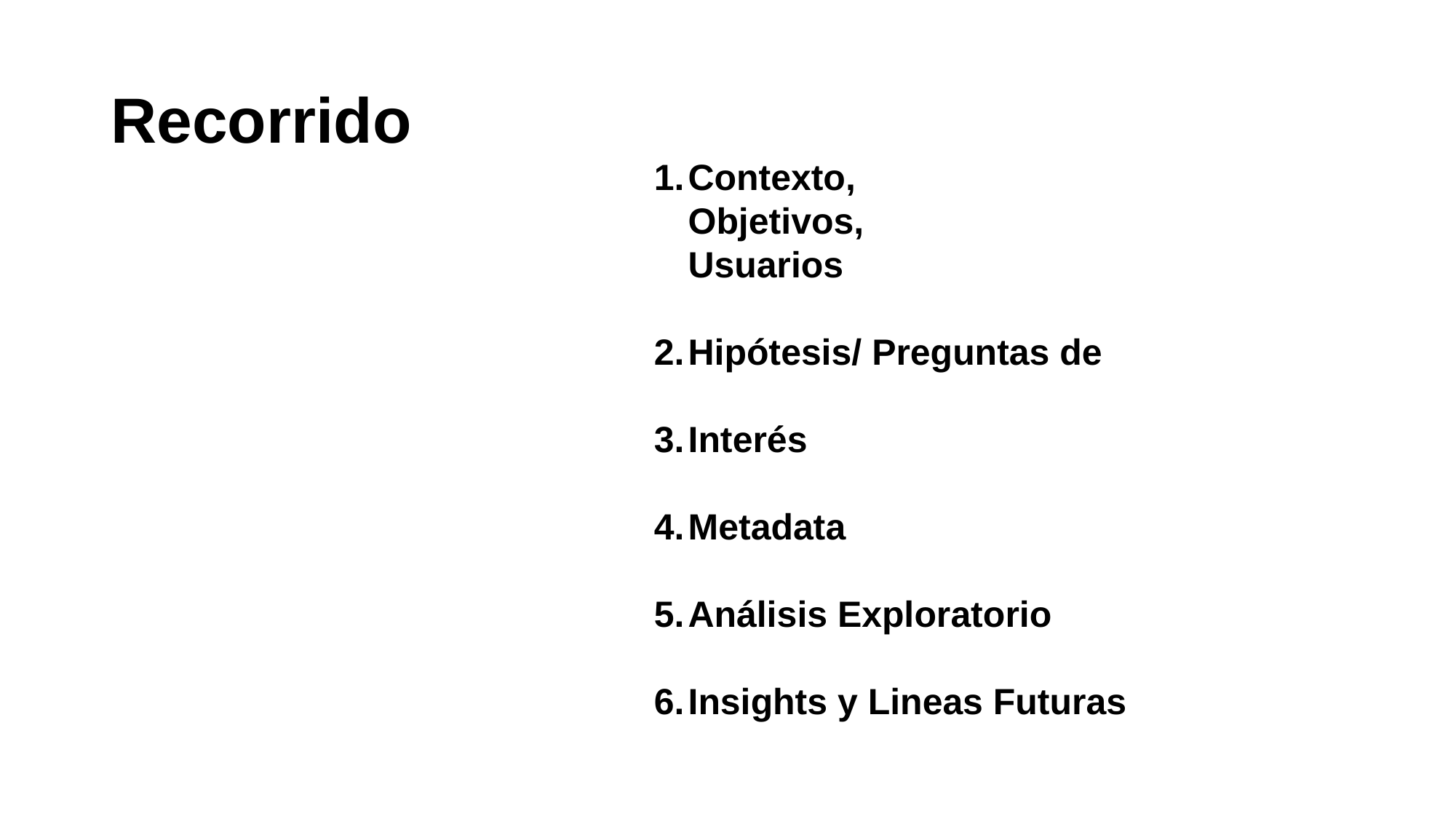

# Recorrido
Contexto,
Objetivos,
Usuarios

Hipótesis/ Preguntas de

Interés

Metadata

Análisis Exploratorio

Insights y Lineas Futuras